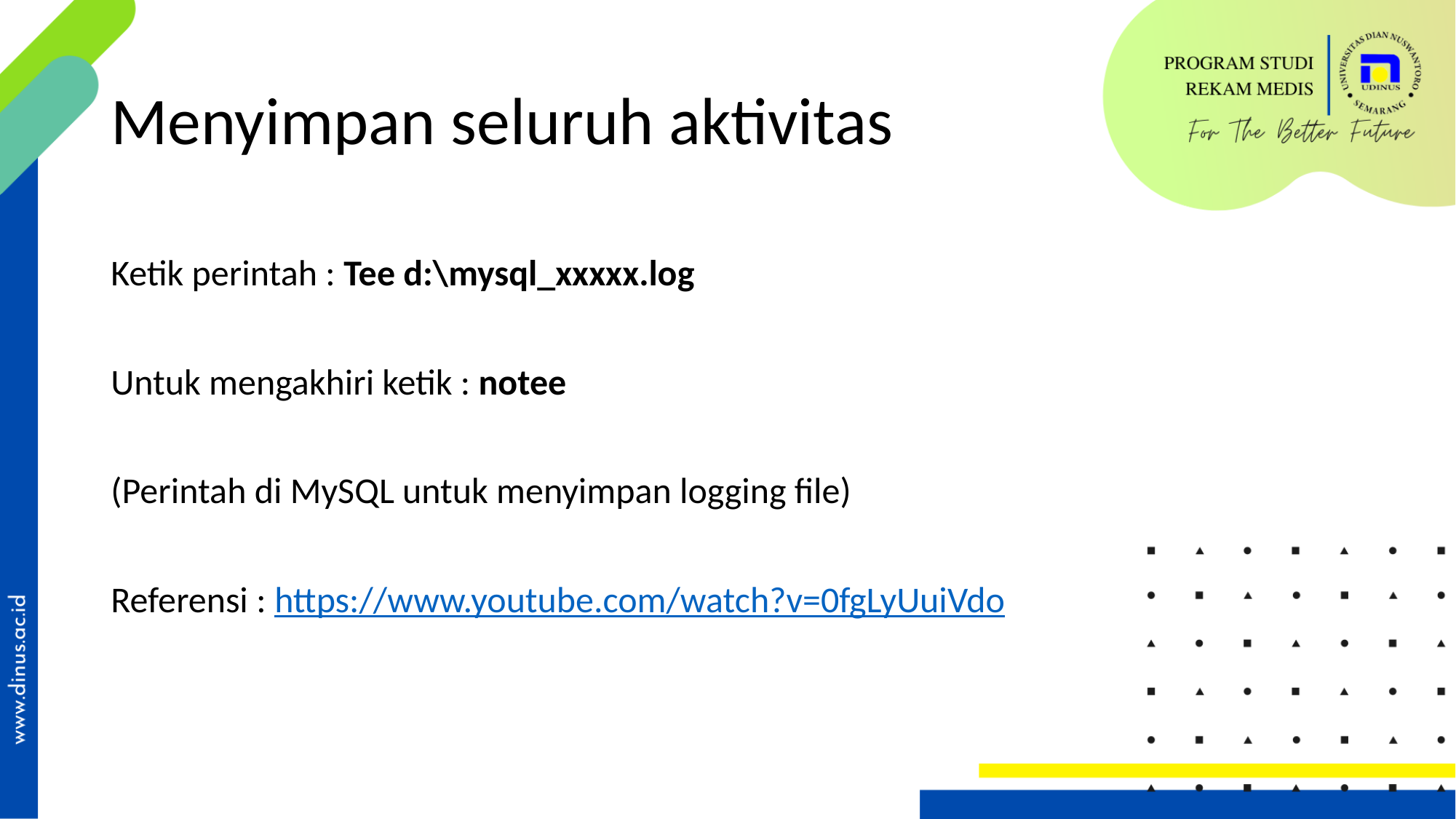

# Menyimpan seluruh aktivitas
Ketik perintah : Tee d:\mysql_xxxxx.log

Untuk mengakhiri ketik : notee

(Perintah di MySQL untuk menyimpan logging file)

Referensi : https://www.youtube.com/watch?v=0fgLyUuiVdo